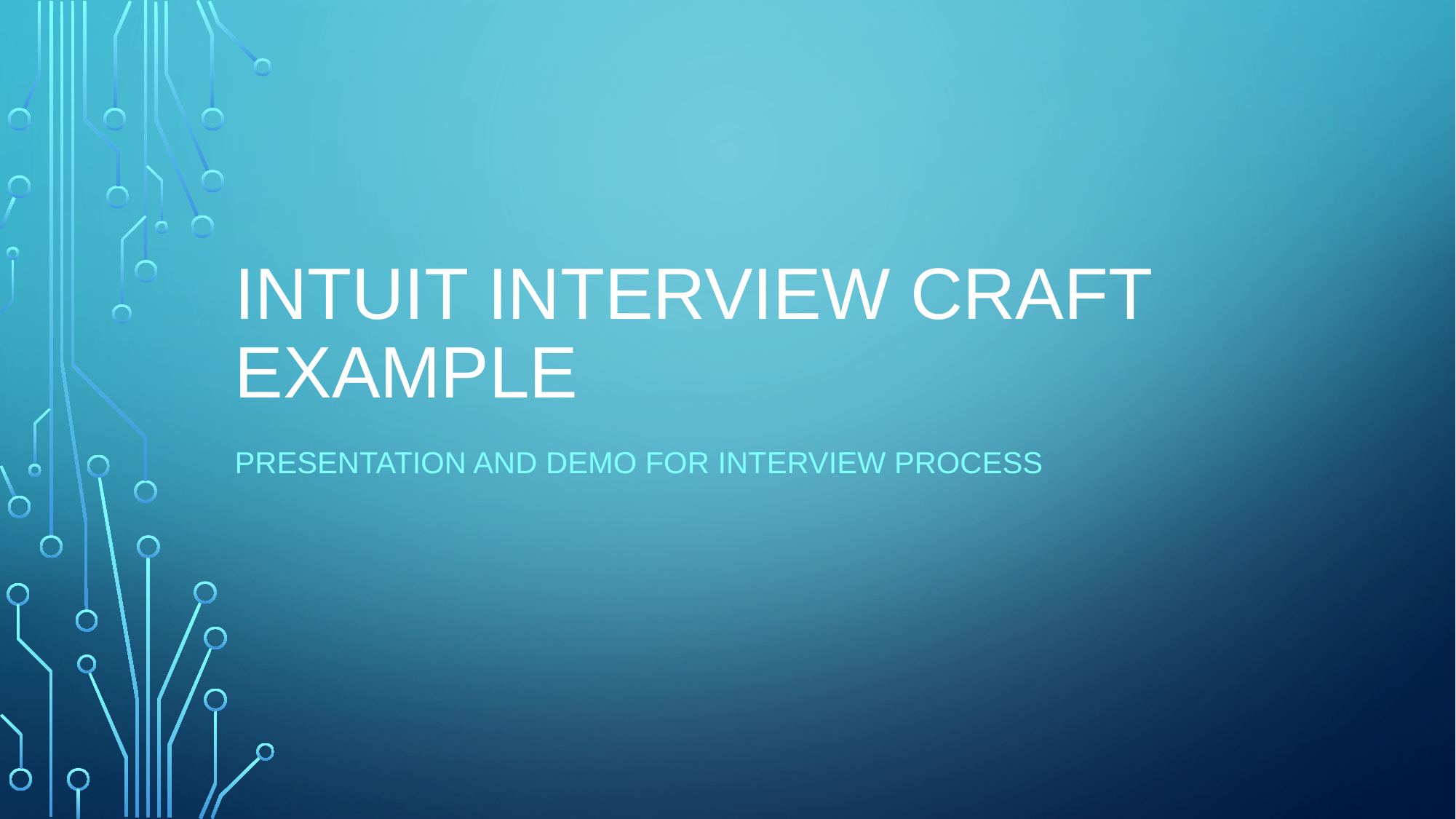

# Intuit Interview Craft Example
Presentation and Demo for Interview Process